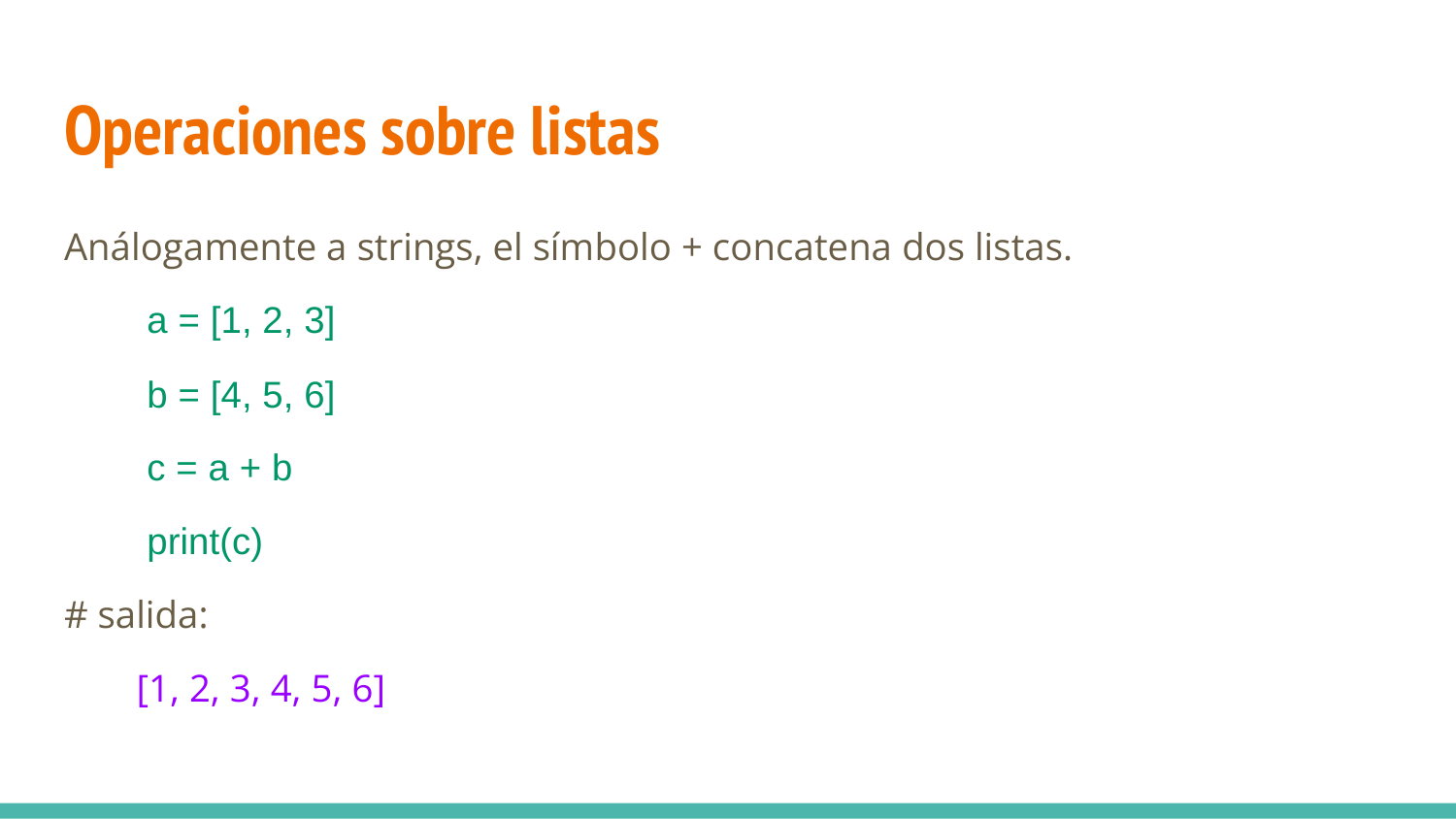

# Operaciones sobre listas
Análogamente a strings, el símbolo + concatena dos listas.
 a = [1, 2, 3]
 b = [4, 5, 6]
 c = a + b
 print(c)
# salida:
[1, 2, 3, 4, 5, 6]